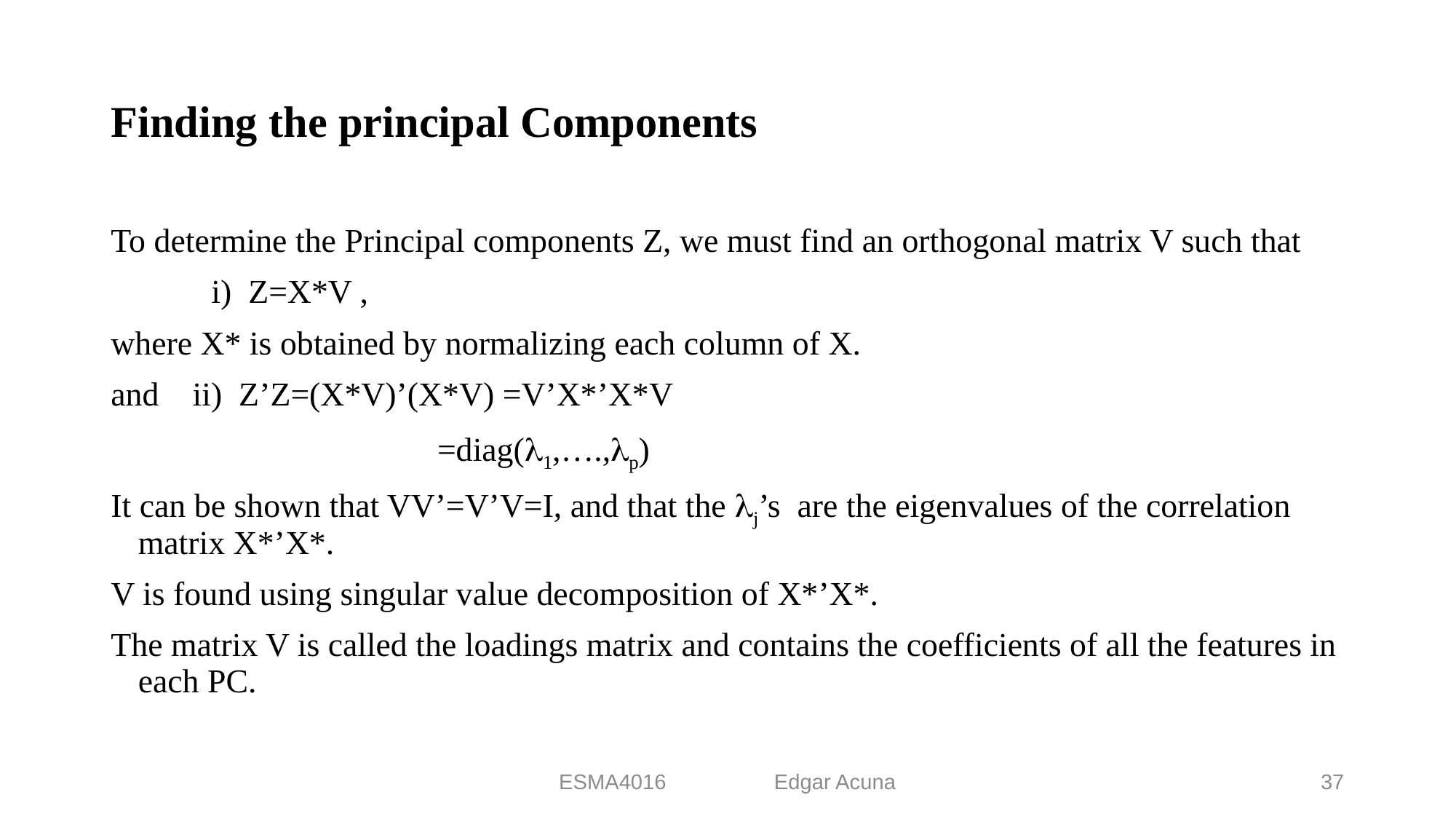

# Finding the principal Components
To determine the Principal components Z, we must find an orthogonal matrix V such that
            i)  Z=X*V ,
where X* is obtained by normalizing each column of X.
and    ii)  Z’Z=(X*V)’(X*V) =V’X*’X*V
                                       =diag(λ1,….,λp)
It can be shown that VV’=V’V=I, and that the λj’s  are the eigenvalues of the correlation matrix X*’X*.
V is found using singular value decomposition of X*’X*.
The matrix V is called the loadings matrix and contains the coefficients of all the features in each PC.
ESMA4016                  Edgar Acuna
37